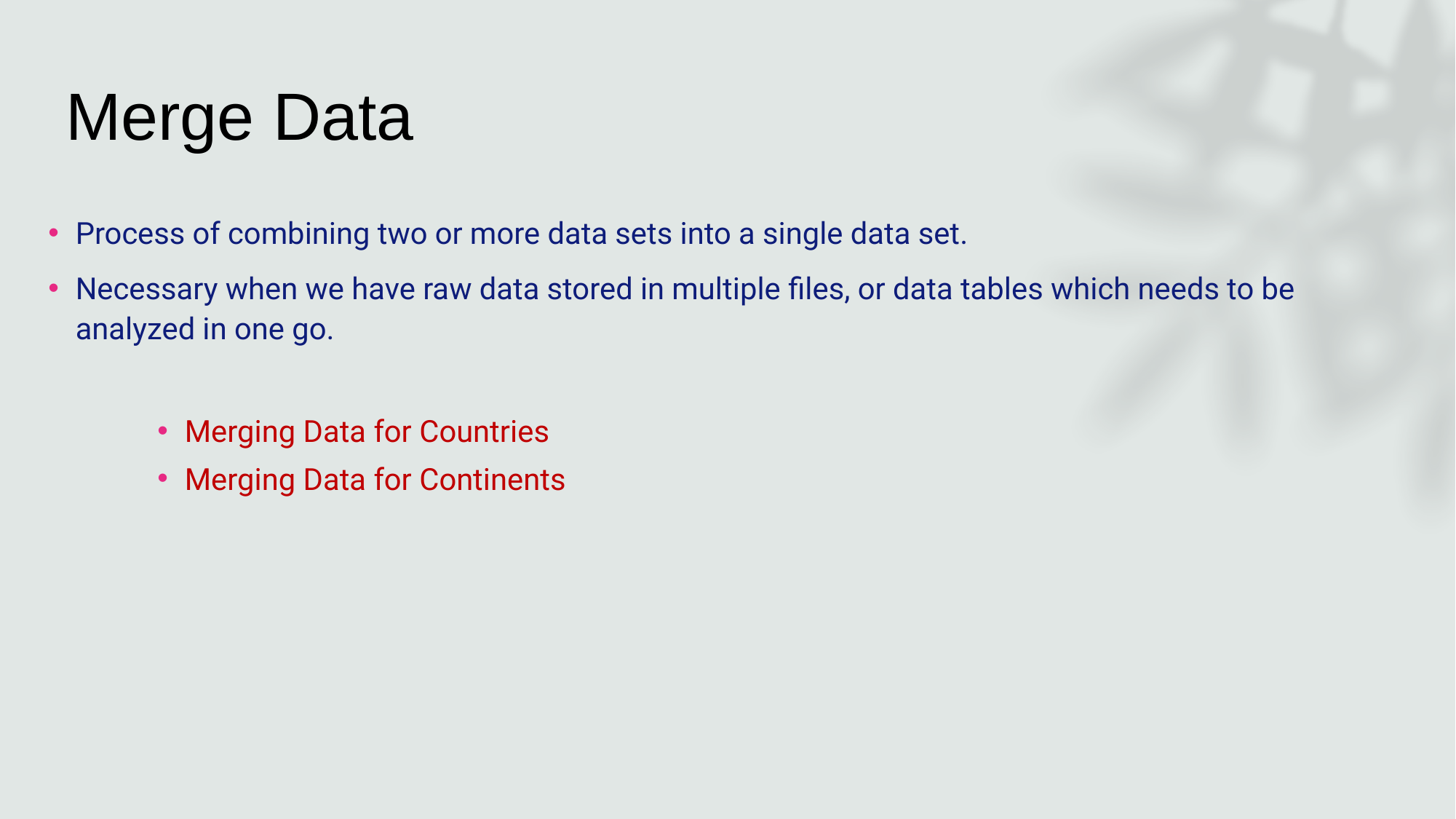

# Merge Data
Process of combining two or more data sets into a single data set.
Necessary when we have raw data stored in multiple files, or data tables which needs to be analyzed in one go.

Merging Data for Countries
Merging Data for Continents